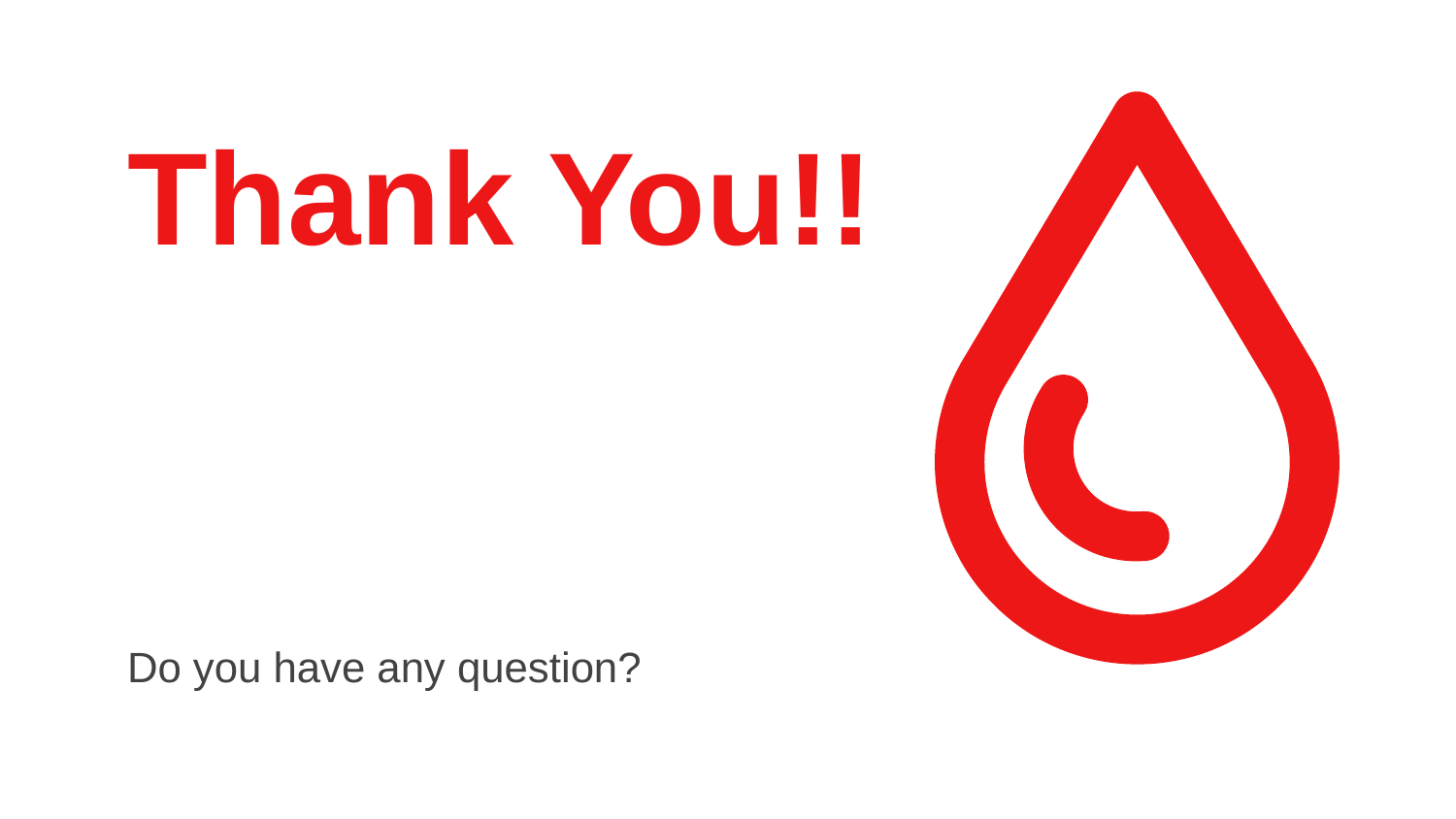

Thank You!!

Do you have any question?